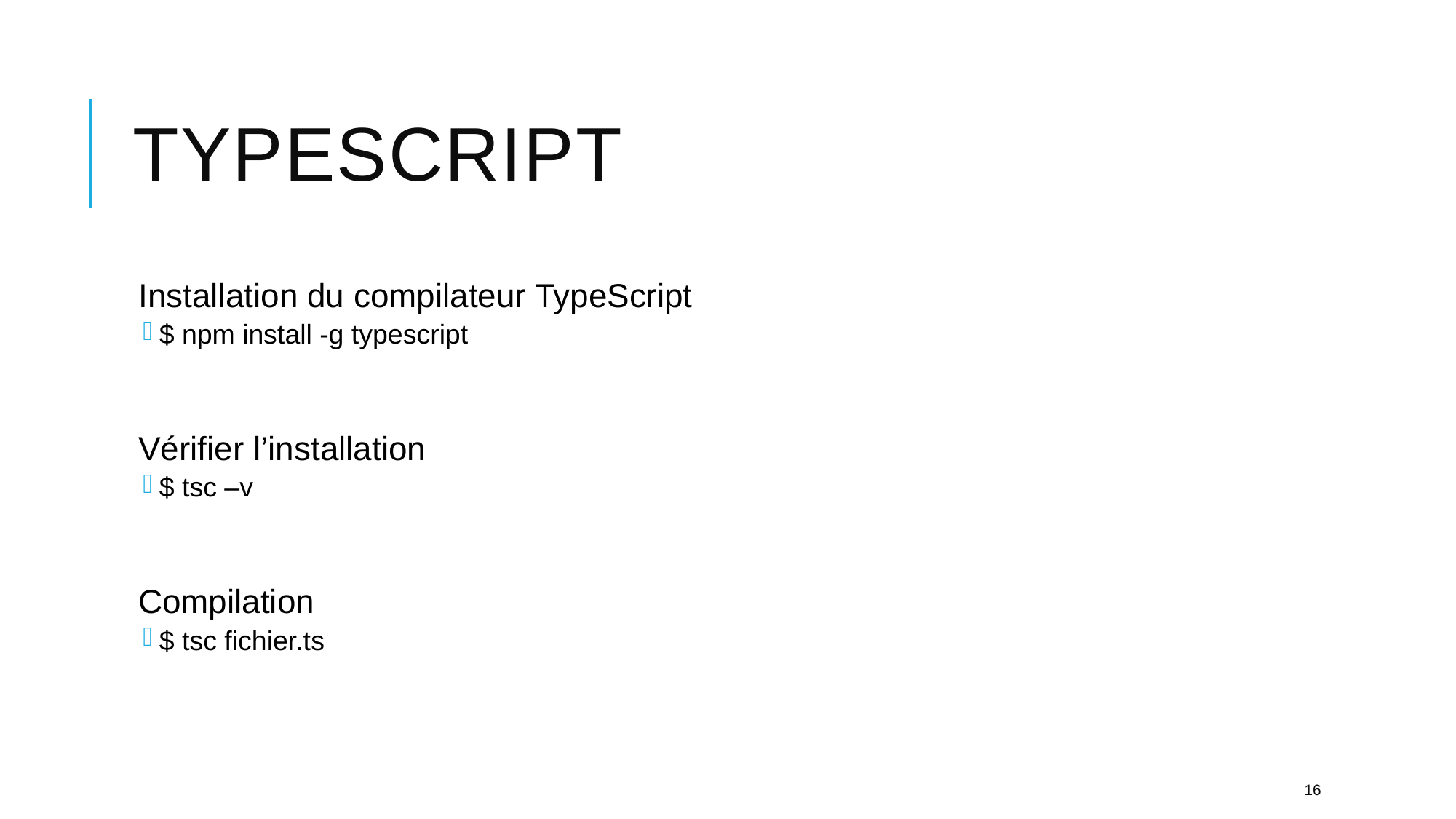

# Typescript
Installation du compilateur TypeScript
$ npm install -g typescript

Vérifier l’installation
$ tsc –v

Compilation
$ tsc fichier.ts
16